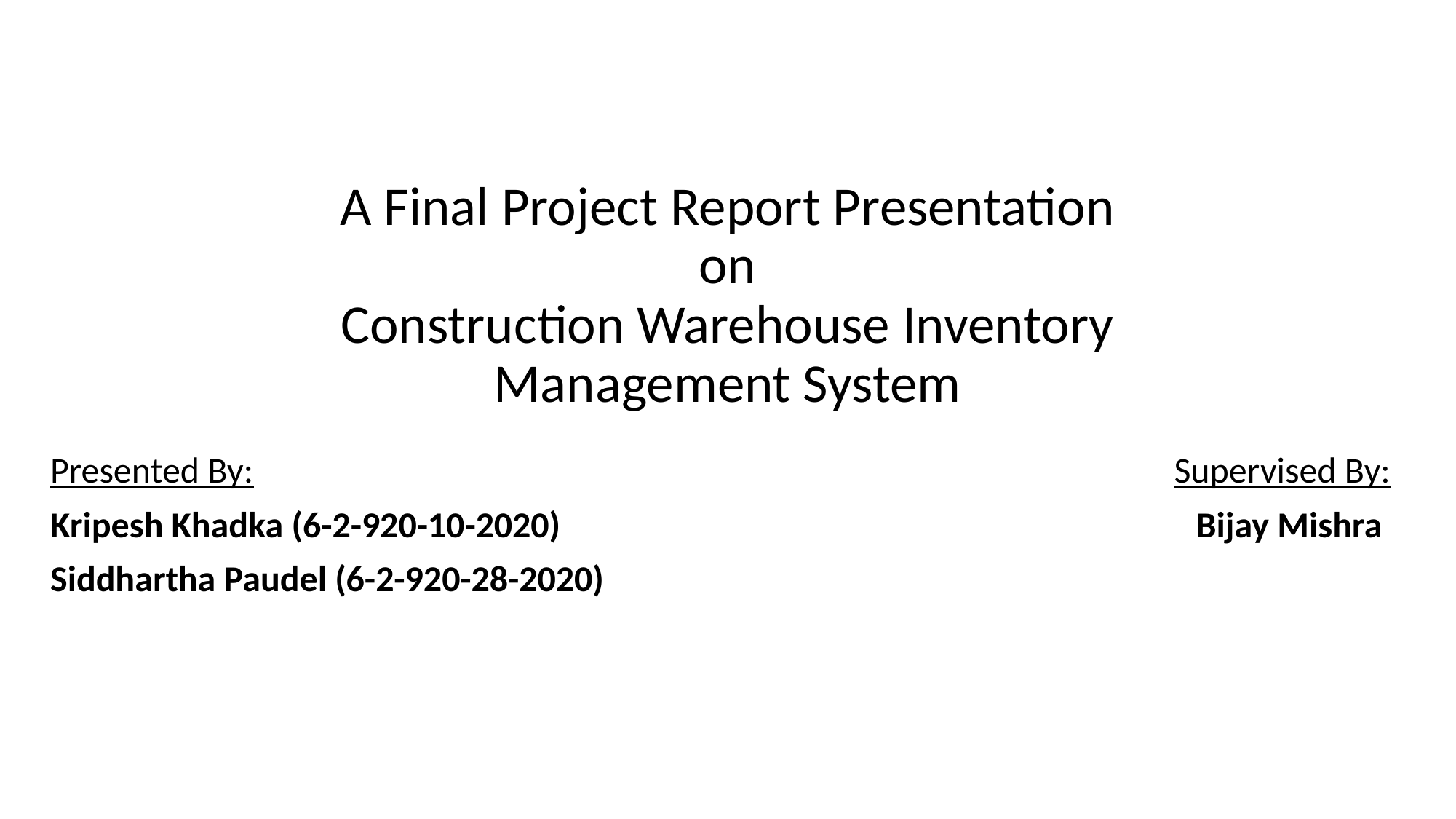

# A Final Project Report Presentation on Construction Warehouse Inventory Management System
Presented By:
Kripesh Khadka (6-2-920-10-2020)
Siddhartha Paudel (6-2-920-28-2020)
Supervised By:
Bijay Mishra